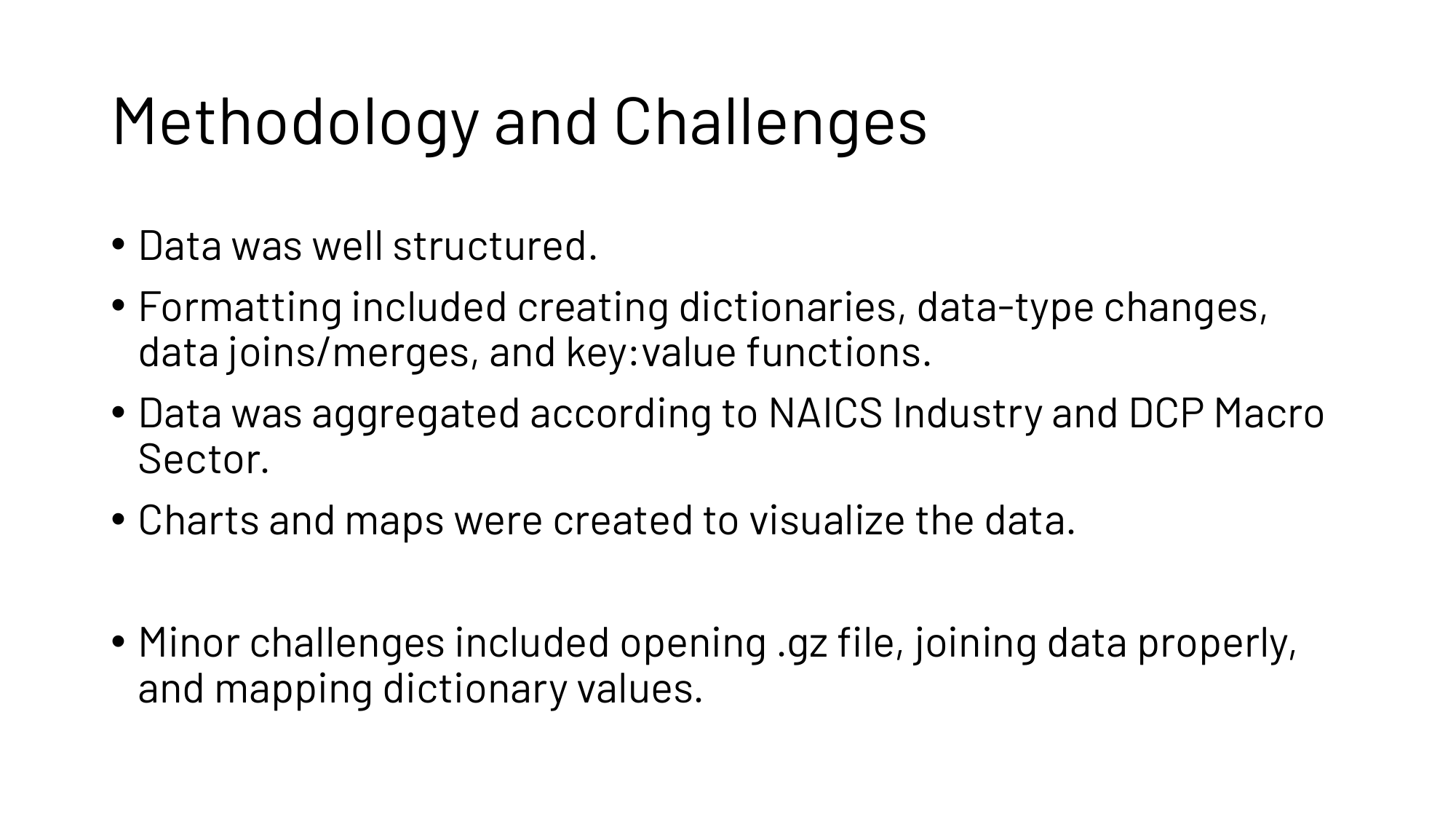

# Methodology and Challenges
Data was well structured.
Formatting included creating dictionaries, data-type changes, data joins/merges, and key:value functions.
Data was aggregated according to NAICS Industry and DCP Macro Sector.
Charts and maps were created to visualize the data.

Minor challenges included opening .gz file, joining data properly, and mapping dictionary values.